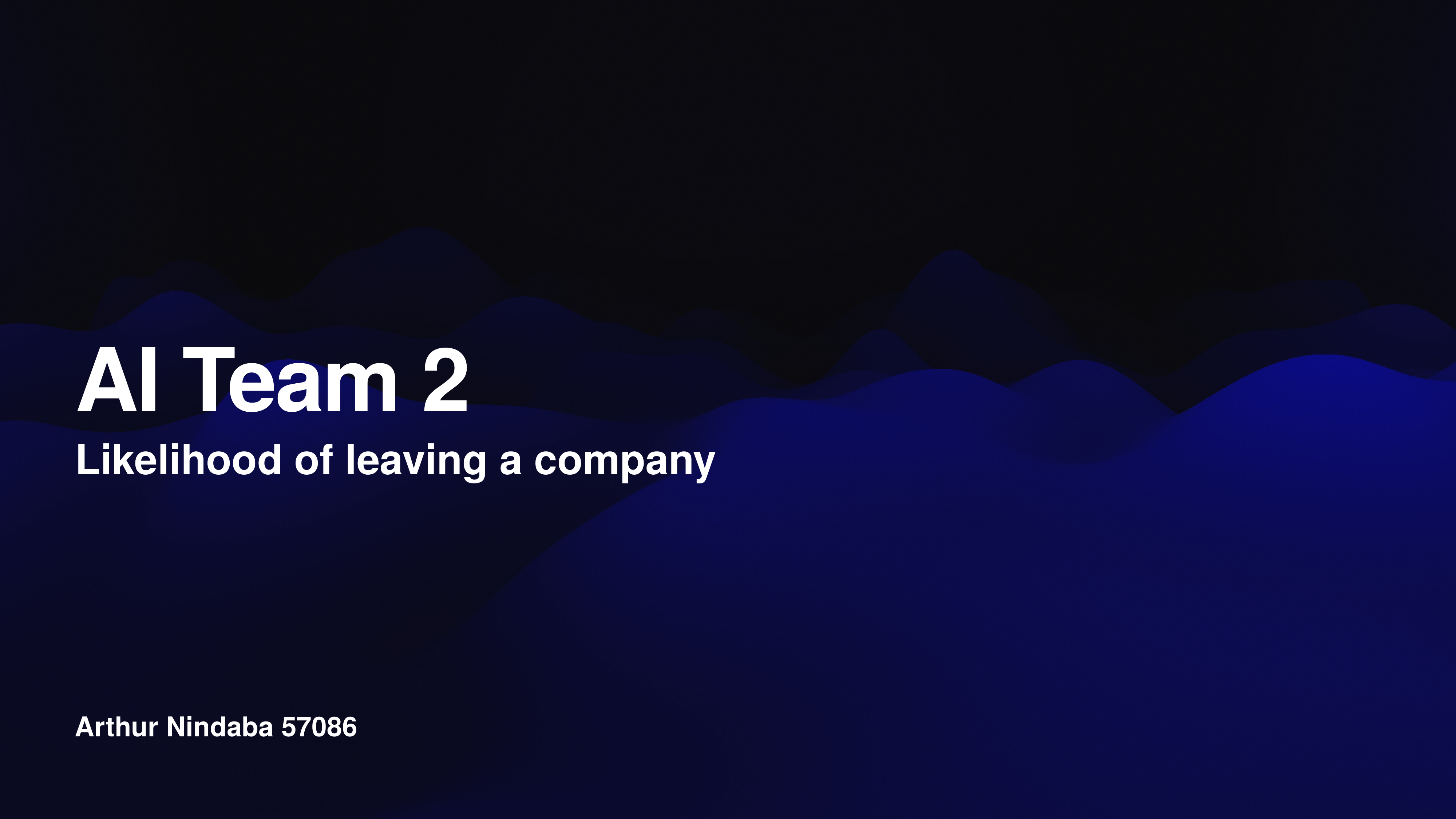

# AI Team 2
Likelihood of leaving a company
Arthur Nindaba 57086